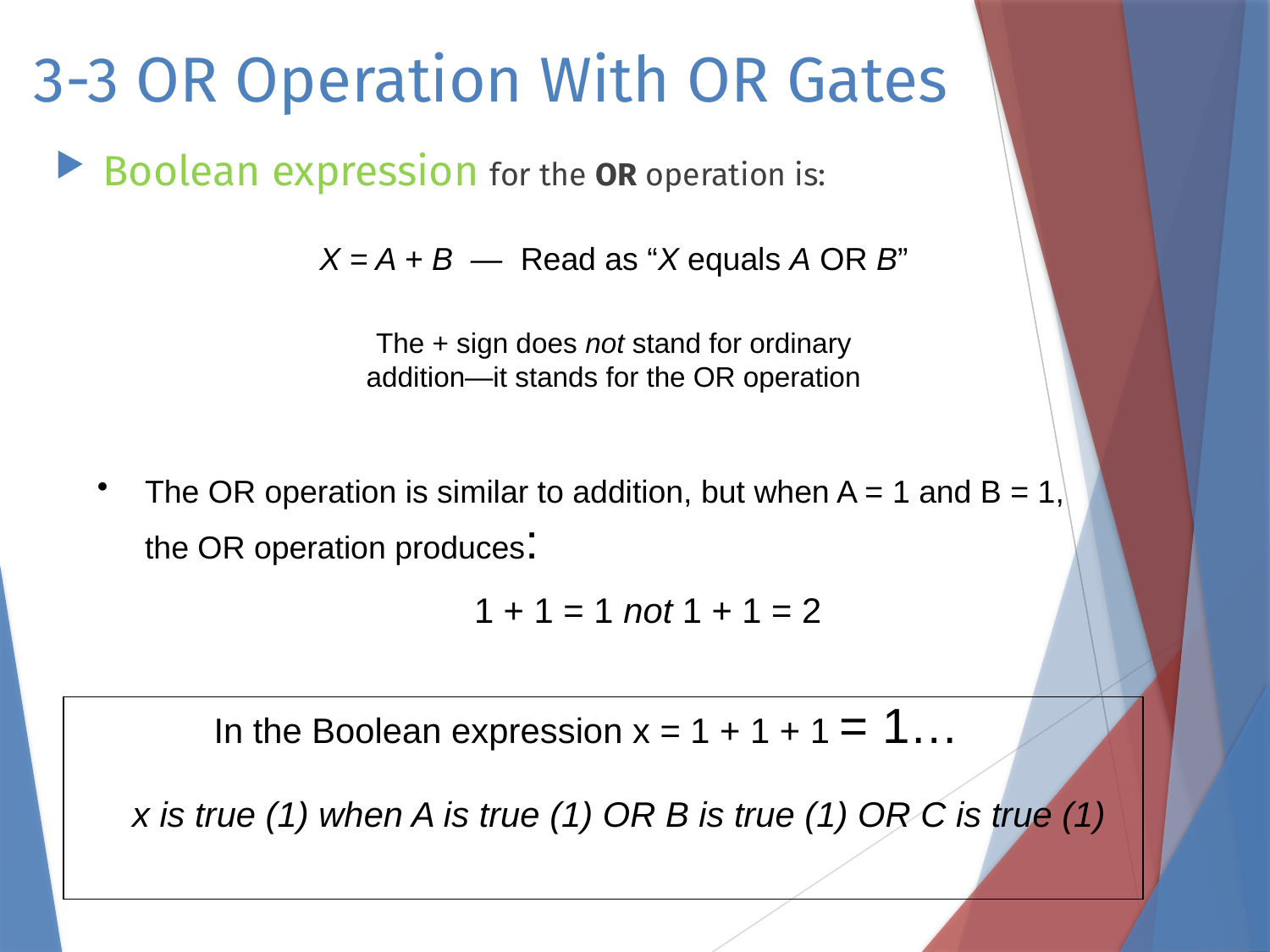

3-3 OR Operation With OR Gates
Boolean expression for the OR operation is:
X = A + B  —  Read as “X equals A OR B”

The + sign does not stand for ordinary
addition—it stands for the OR operation
The OR operation is similar to addition, but when A = 1 and B = 1, the OR operation produces:
1 + 1 = 1 not 1 + 1 = 2
In the Boolean expression x = 1 + 1 + 1 = 1…

x is true (1) when A is true (1) OR B is true (1) OR C is true (1)